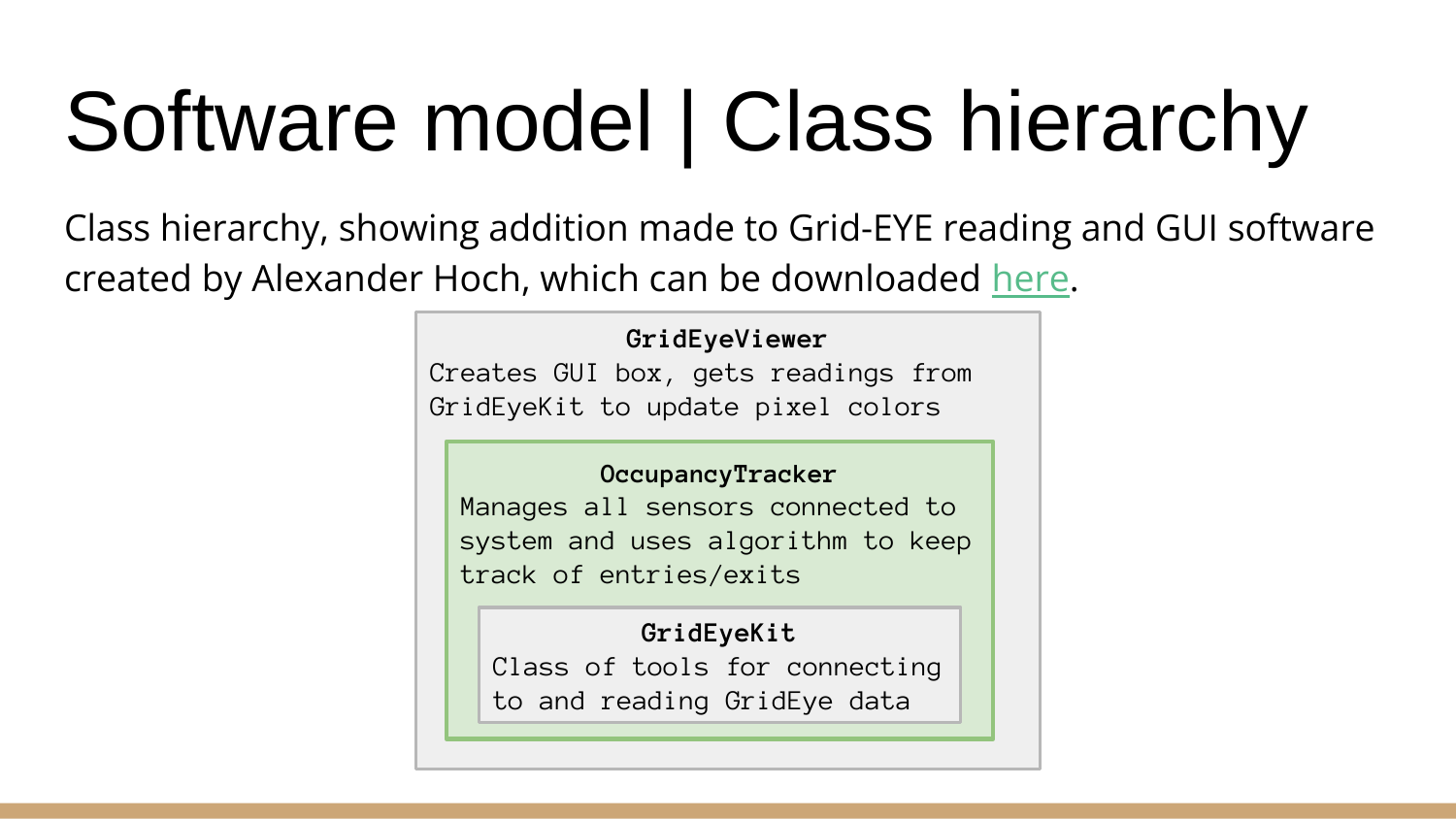

# Software model | Class hierarchy
Class hierarchy, showing addition made to Grid-EYE reading and GUI software created by Alexander Hoch, which can be downloaded here.
GridEyeViewer
Creates GUI box, gets readings from GridEyeKit to update pixel colors

OccupancyTracker
Manages all sensors connected to system and uses algorithm to keep track of entries/exits

GridEyeKit
Class of tools for connecting to and reading GridEye data